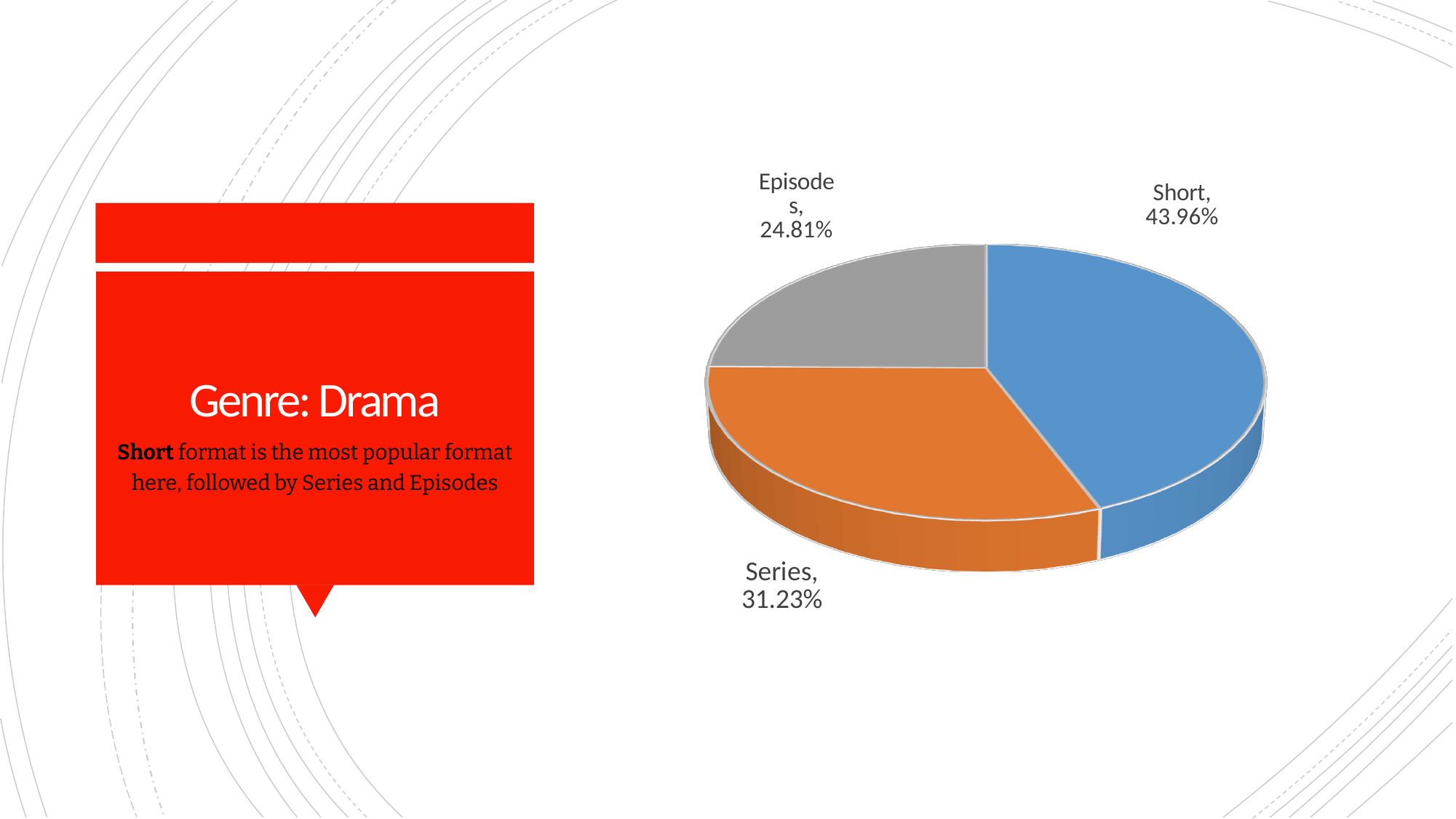

[unsupported chart]

# Genre: Drama
Short format is the most popular format here, followed by Series and Episodes